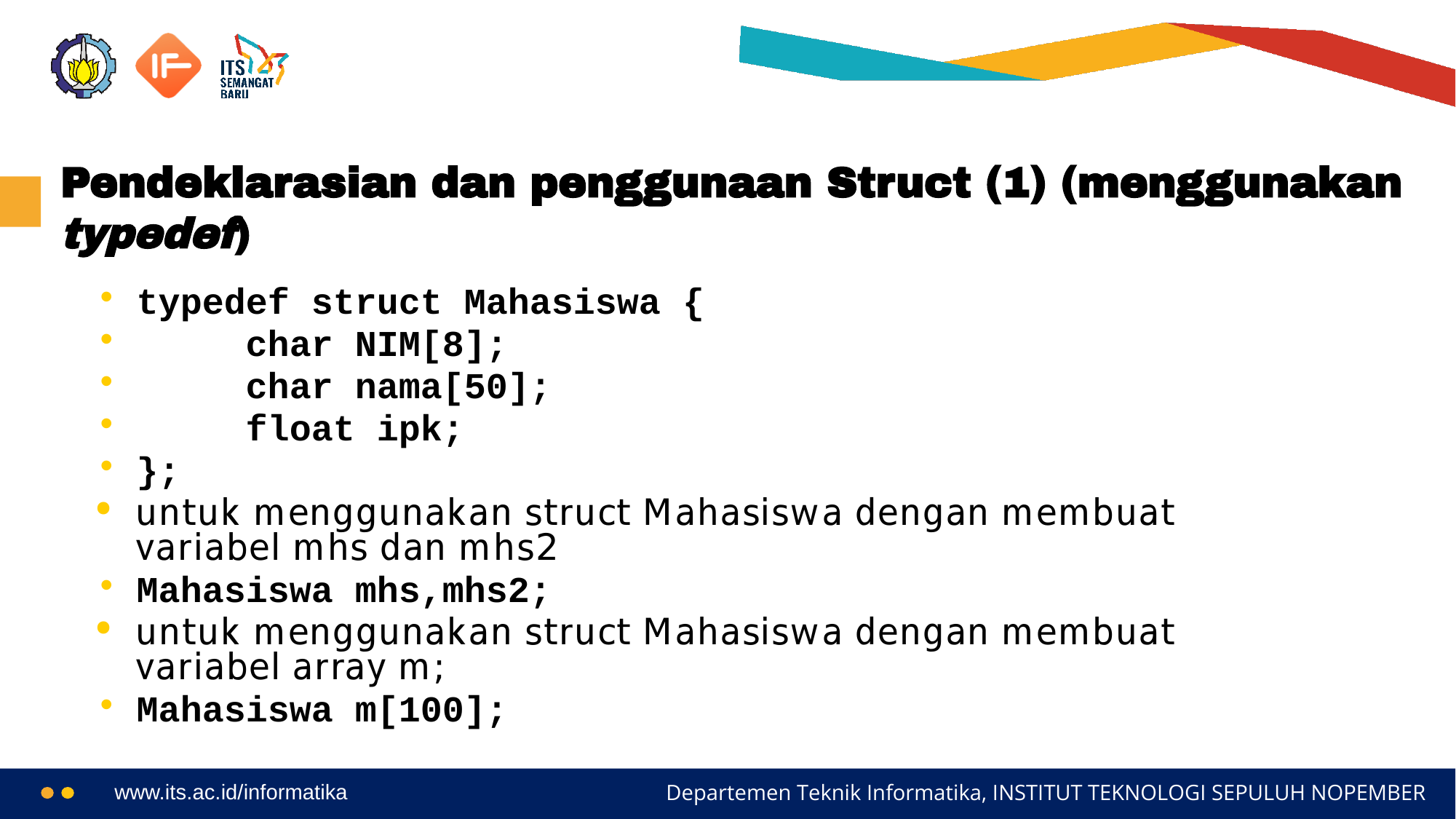

# Pendeklarasian dan penggunaan Struct (1) (menggunakan typedef)

typedef struct Mahasiswa {
	char NIM[8];
	char nama[50];
	float ipk;
};
untuk menggunakan struct Mahasiswa dengan membuat variabel mhs dan mhs2
Mahasiswa mhs,mhs2;
untuk menggunakan struct Mahasiswa dengan membuat variabel array m;
Mahasiswa m[100];